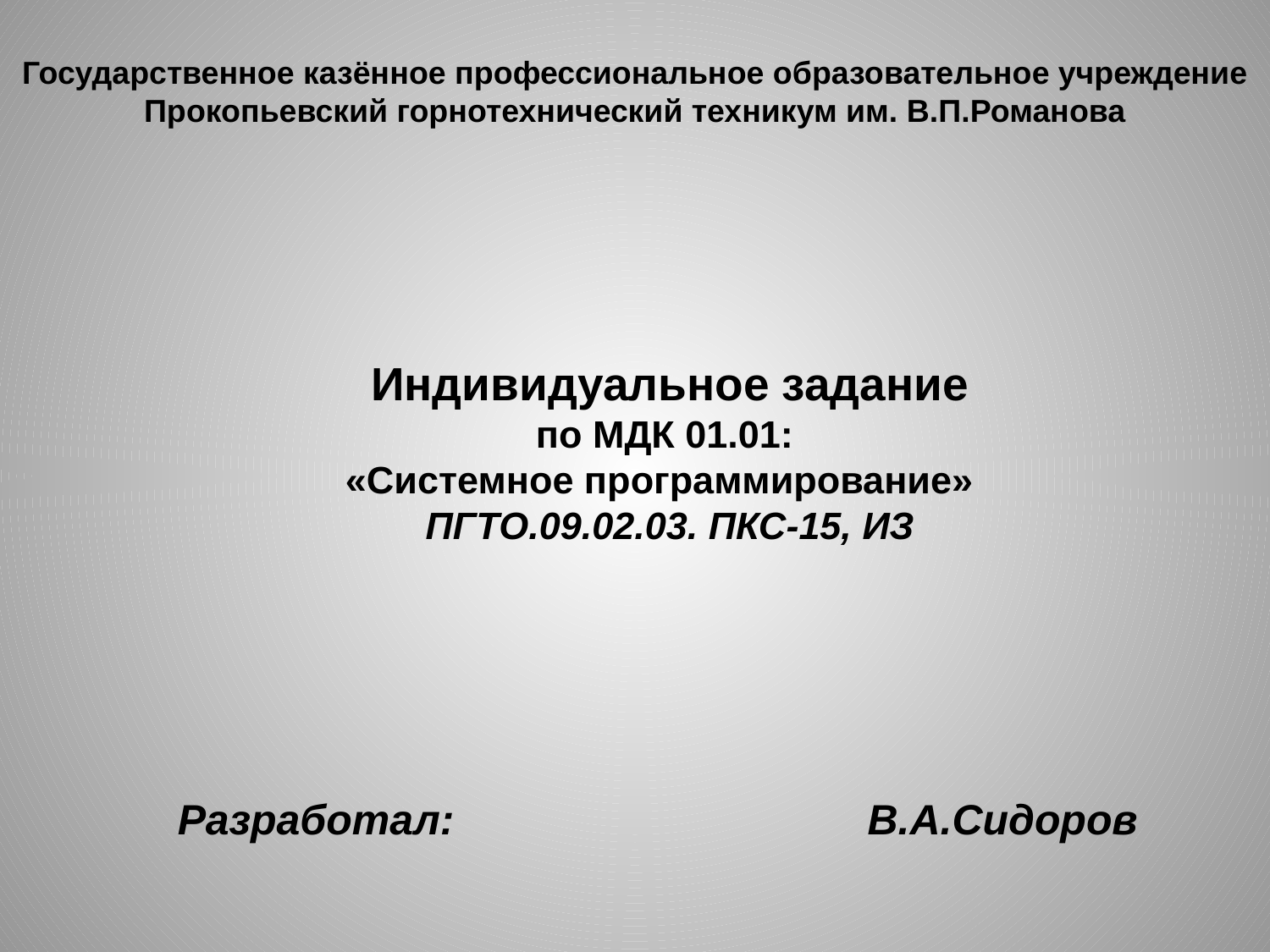

Государственное казённое профессиональное образовательное учреждение
Прокопьевский горнотехнический техникум им. В.П.Романова

# Индивидуальное задание по МДК 01.01: «Системное программирование» ПГТО.09.02.03. ПКС-15, ИЗ
Разработал:
В.А.Сидоров